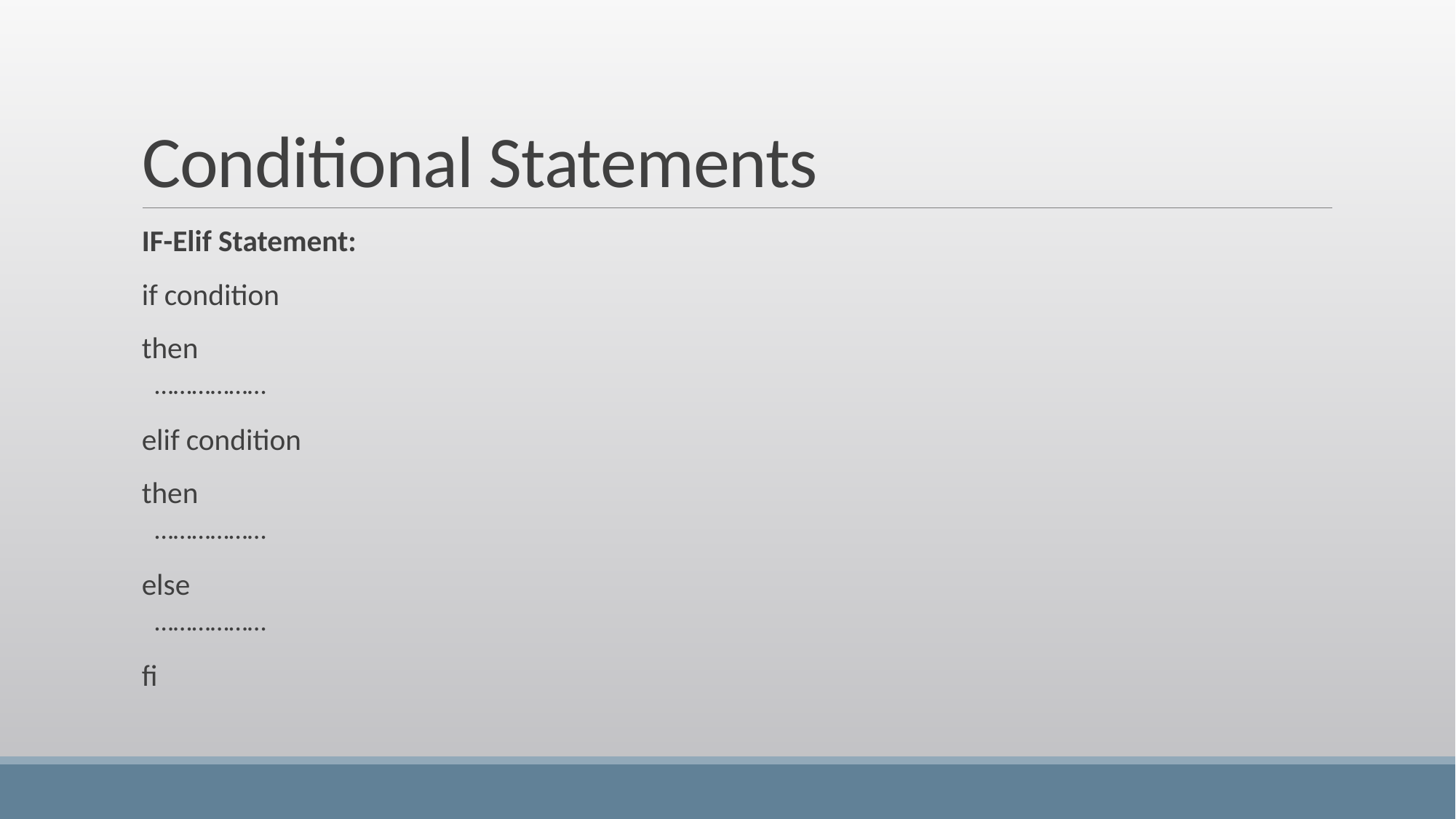

# Conditional Statements
IF-Elif Statement:
if condition
then
	………………
elif condition
then
	………………
else
	………………
fi